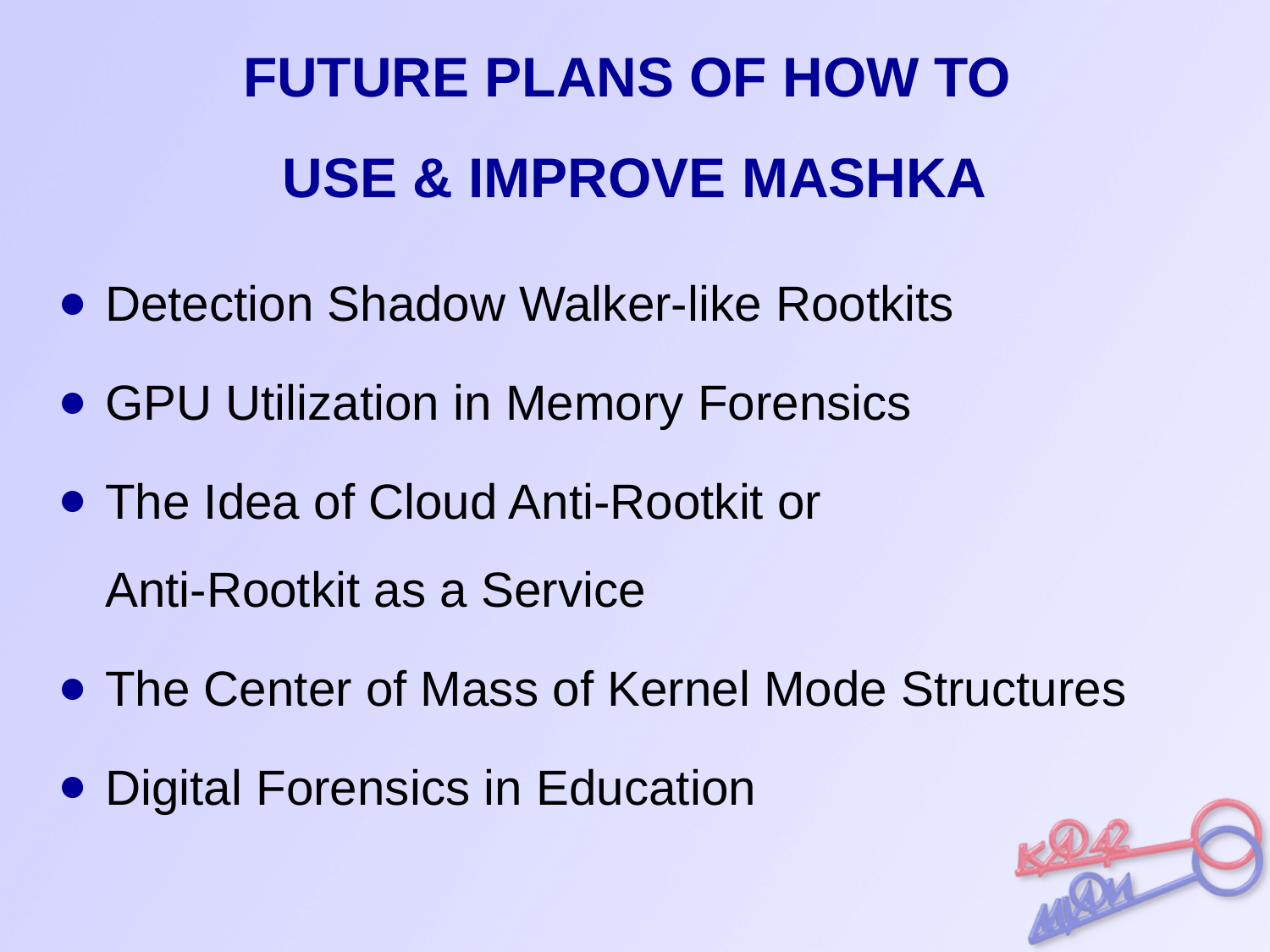

# FUTURE PLANS OF HOW TO USE & IMPROVE MASHKA
Detection Shadow Walker-like Rootkits
GPU Utilization in Memory Forensics
The Idea of Cloud Anti-Rootkit or
Anti-Rootkit as a Service
The Center of Mass of Kernel Mode Structures
Digital Forensics in Education